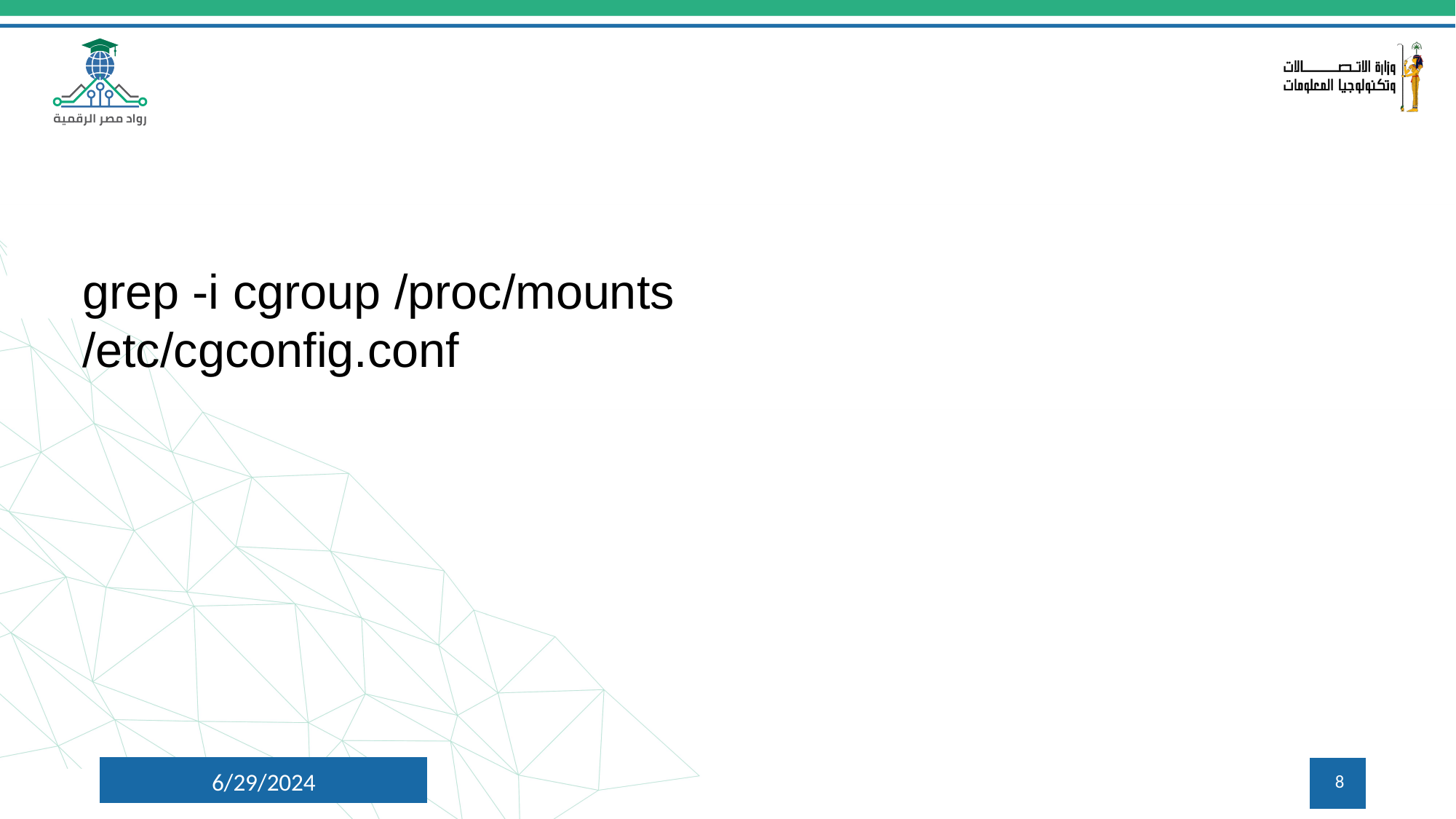

#
grep -i cgroup /proc/mounts
/etc/cgconfig.conf

6/29/2024

8